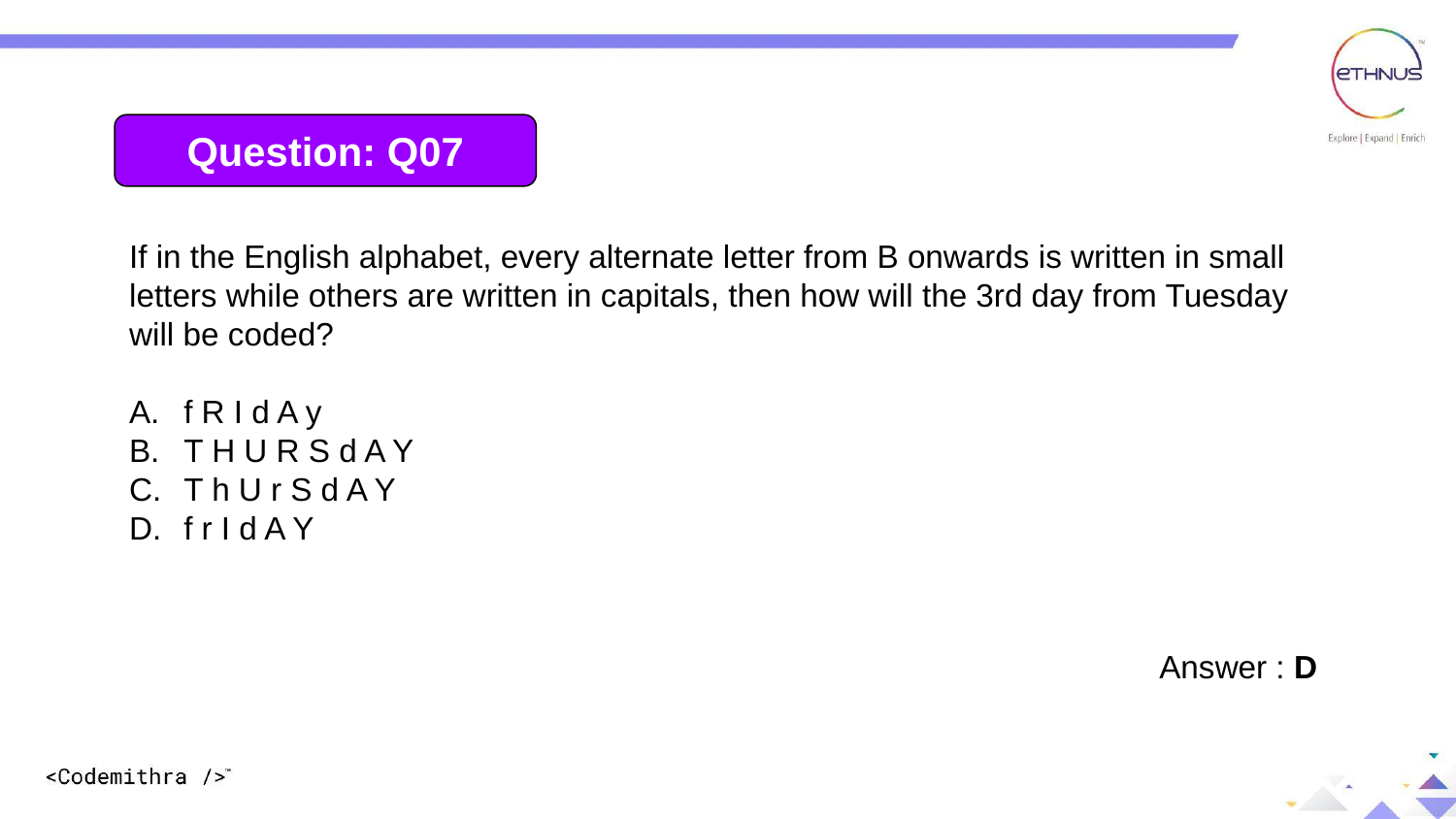

Question: Q07
If in the English alphabet, every alternate letter from B onwards is written in small letters while others are written in capitals, then how will the 3rd day from Tuesday will be coded?

f R I d A y
T H U R S d A Y
T h U r S d A Y
f r I d A Y
Answer : D